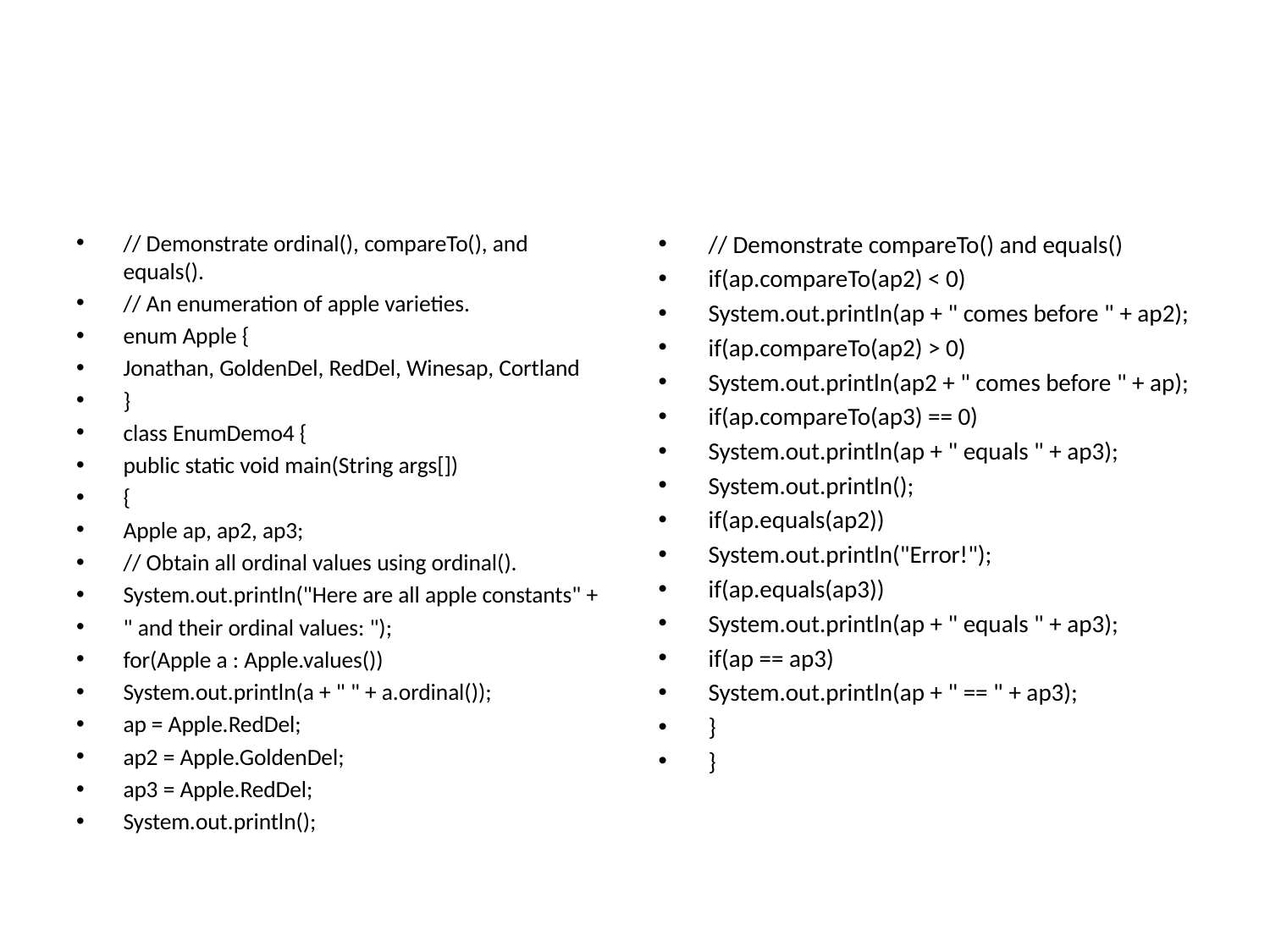

#
// Demonstrate ordinal(), compareTo(), and equals().
// An enumeration of apple varieties.
enum Apple {
Jonathan, GoldenDel, RedDel, Winesap, Cortland
}
class EnumDemo4 {
public static void main(String args[])
{
Apple ap, ap2, ap3;
// Obtain all ordinal values using ordinal().
System.out.println("Here are all apple constants" +
" and their ordinal values: ");
for(Apple a : Apple.values())
System.out.println(a + " " + a.ordinal());
ap = Apple.RedDel;
ap2 = Apple.GoldenDel;
ap3 = Apple.RedDel;
System.out.println();
// Demonstrate compareTo() and equals()
if(ap.compareTo(ap2) < 0)
System.out.println(ap + " comes before " + ap2);
if(ap.compareTo(ap2) > 0)
System.out.println(ap2 + " comes before " + ap);
if(ap.compareTo(ap3) == 0)
System.out.println(ap + " equals " + ap3);
System.out.println();
if(ap.equals(ap2))
System.out.println("Error!");
if(ap.equals(ap3))
System.out.println(ap + " equals " + ap3);
if(ap == ap3)
System.out.println(ap + " == " + ap3);
}
}